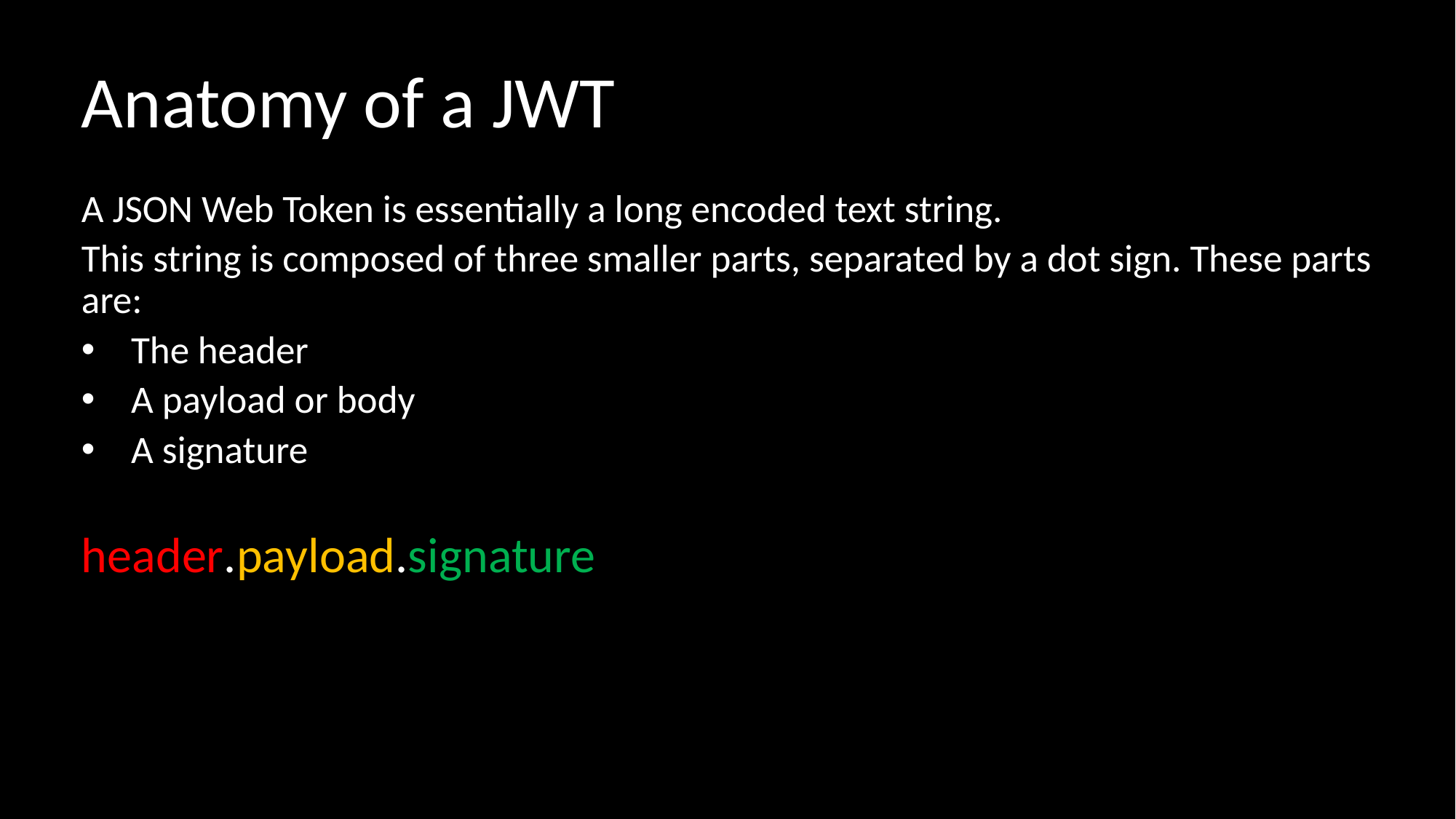

# Anatomy of a JWT
A JSON Web Token is essentially a long encoded text string.
This string is composed of three smaller parts, separated by a dot sign. These parts are:
The header
A payload or body
A signature

header.payload.signature